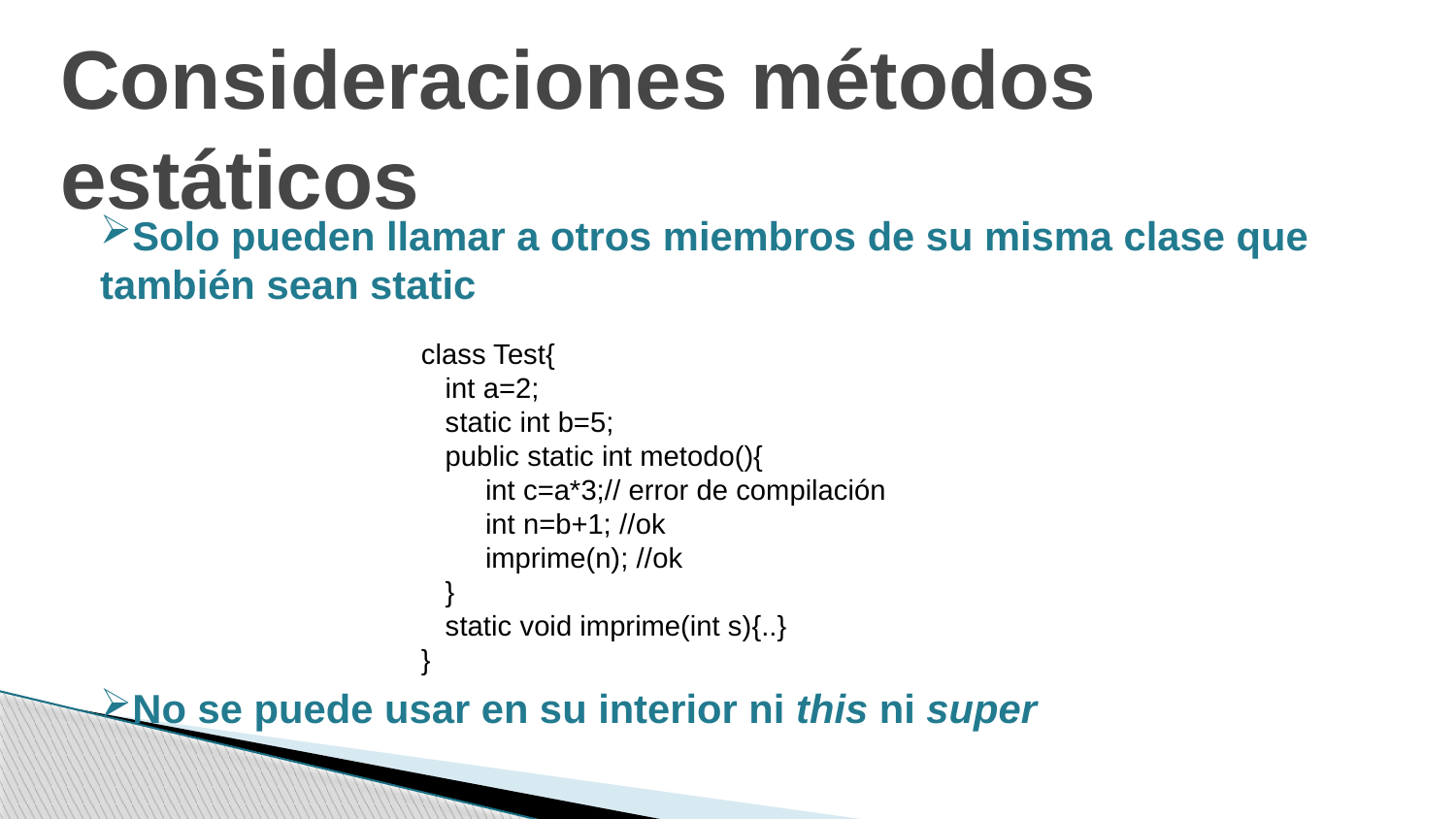

Consideraciones métodos
estáticos
Solo pueden llamar a otros miembros de su misma clase que también sean static

No se puede usar en su interior ni this ni super

class Test{
   int a=2;
   static int b=5;
   public static int metodo(){
        int c=a*3;// error de compilación
        int n=b+1; //ok
        imprime(n); //ok
   }
   static void imprime(int s){..}
}